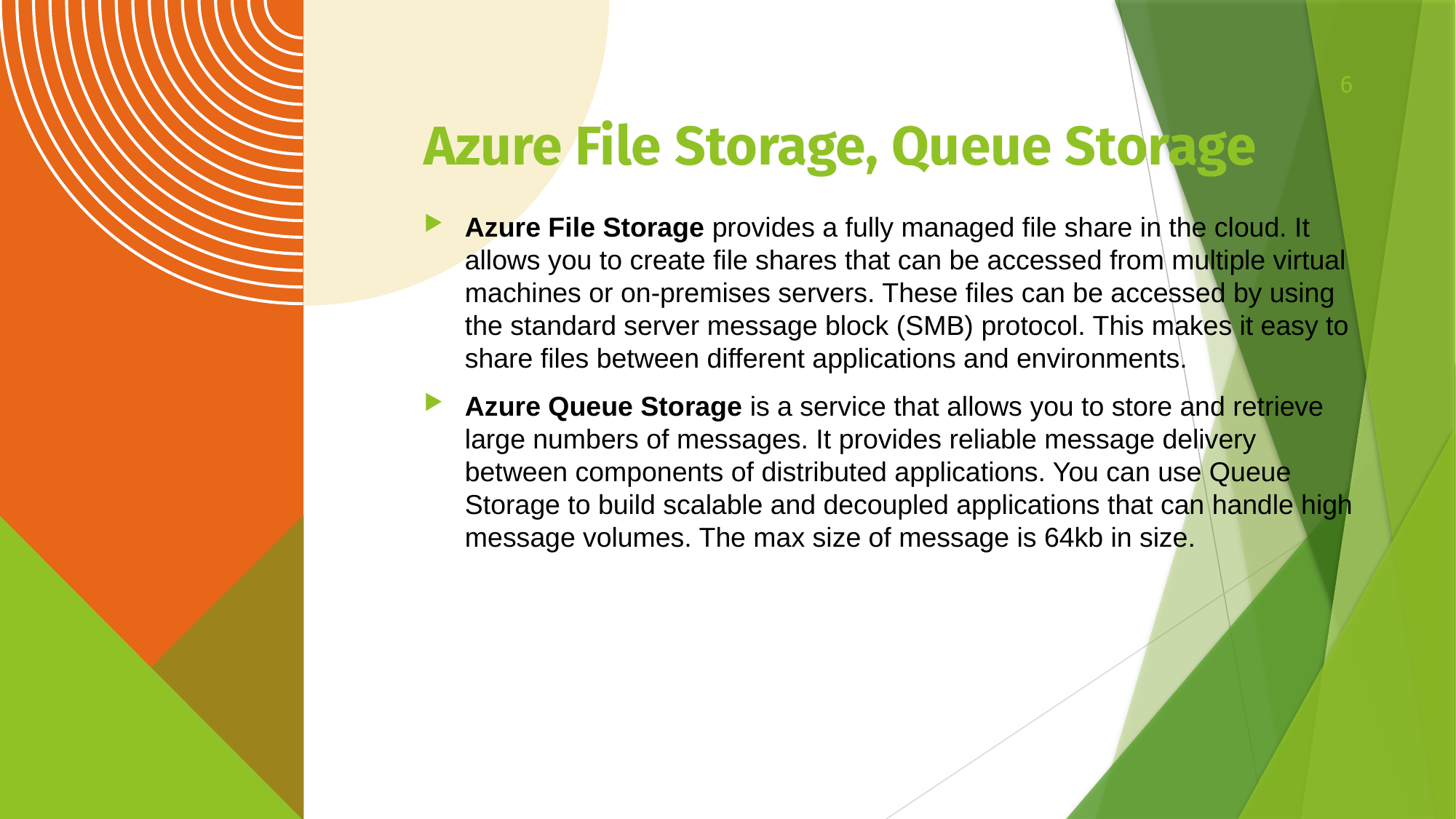

6
# Azure File Storage, Queue Storage
Azure File Storage provides a fully managed file share in the cloud. It allows you to create file shares that can be accessed from multiple virtual machines or on-premises servers. These files can be accessed by using the standard server message block (SMB) protocol. This makes it easy to share files between different applications and environments.
Azure Queue Storage is a service that allows you to store and retrieve large numbers of messages. It provides reliable message delivery between components of distributed applications. You can use Queue Storage to build scalable and decoupled applications that can handle high message volumes. The max size of message is 64kb in size.